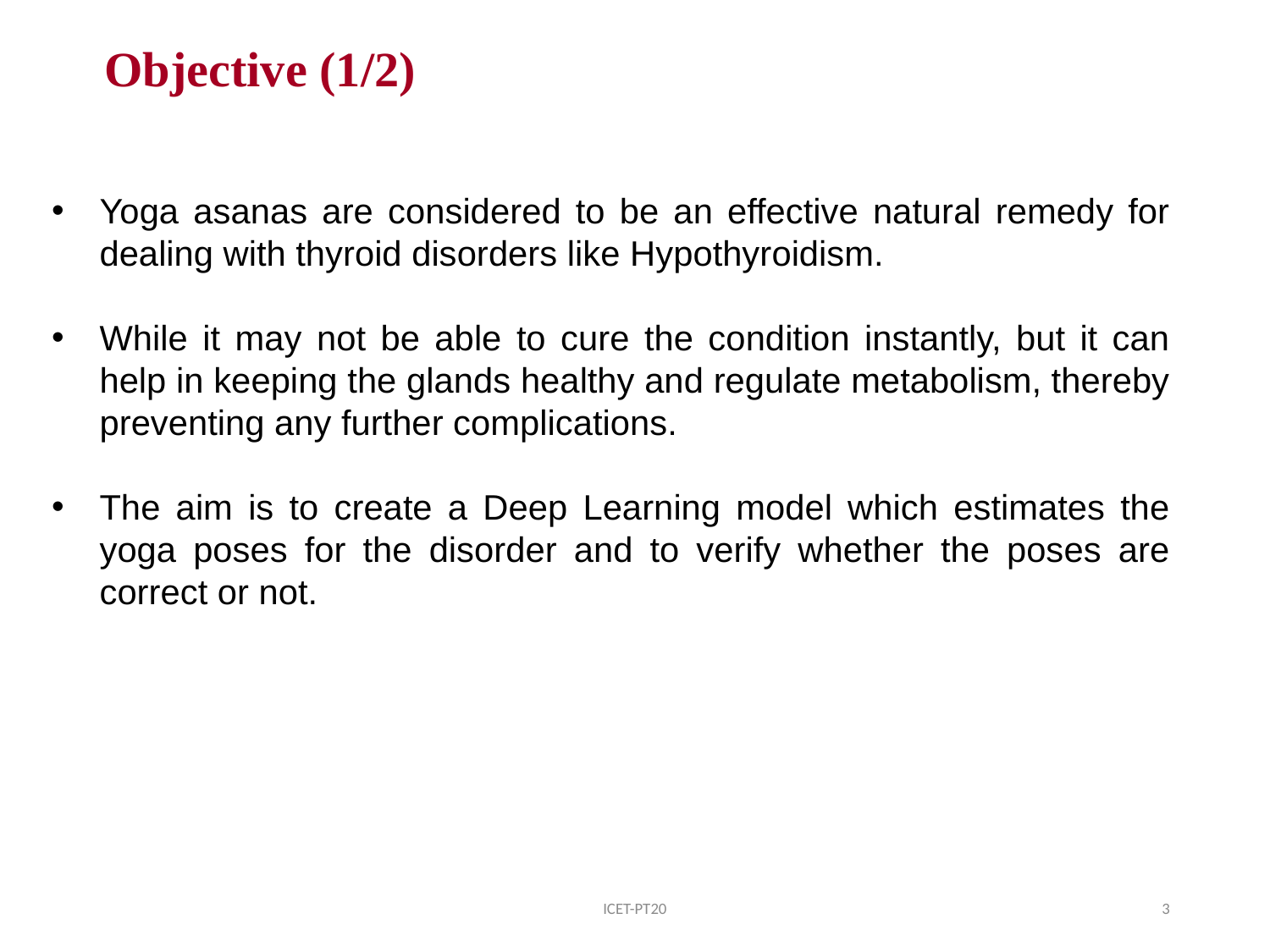

# Objective (1/2)
Yoga asanas are considered to be an effective natural remedy for dealing with thyroid disorders like Hypothyroidism.

While it may not be able to cure the condition instantly, but it can help in keeping the glands healthy and regulate metabolism, thereby preventing any further complications.

The aim is to create a Deep Learning model which estimates the yoga poses for the disorder and to verify whether the poses are correct or not.

ICET-PT20
3